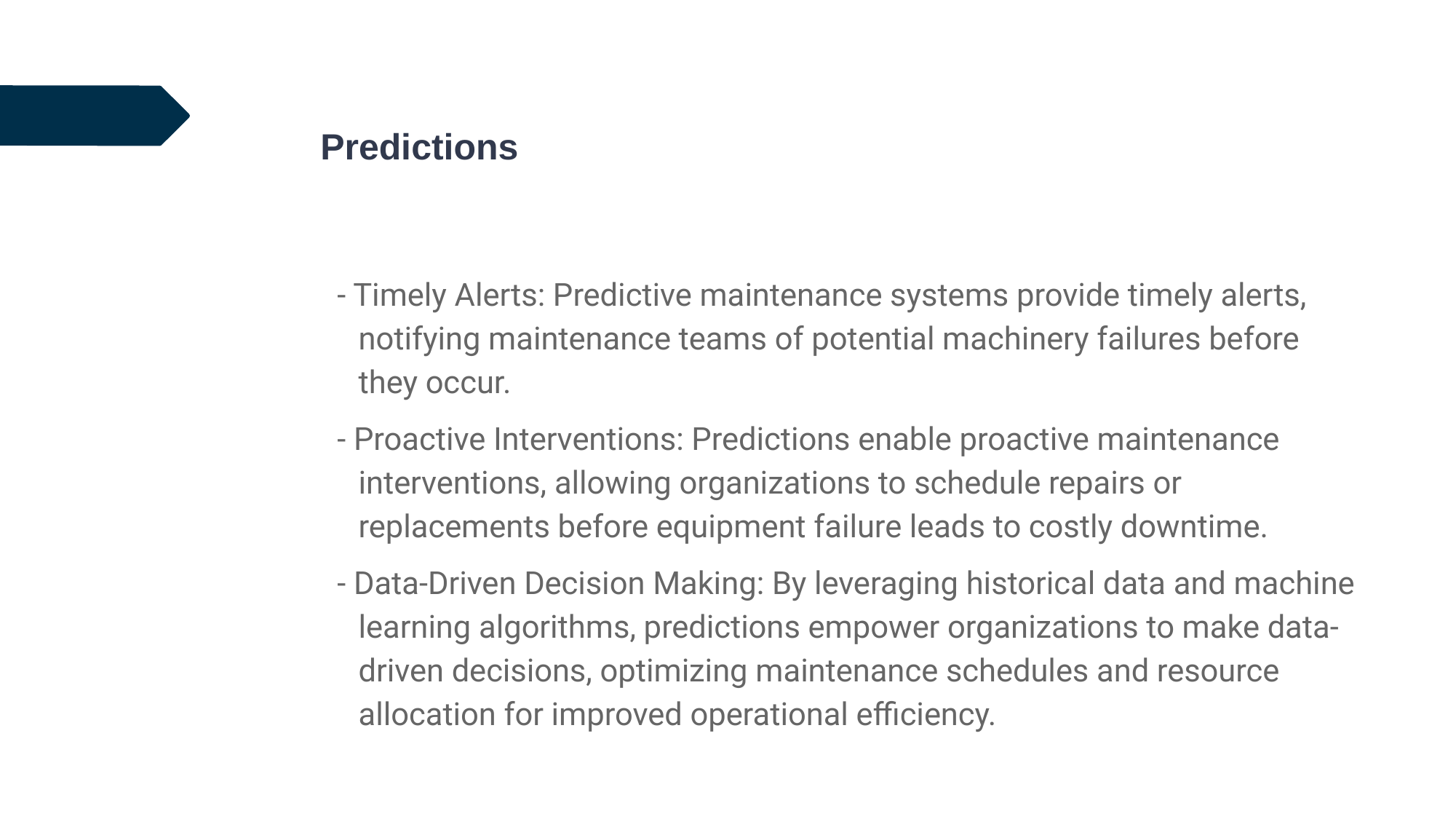

# Predictions

- Timely Alerts: Predictive maintenance systems provide timely alerts, notifying maintenance teams of potential machinery failures before they occur.
- Proactive Interventions: Predictions enable proactive maintenance interventions, allowing organizations to schedule repairs or replacements before equipment failure leads to costly downtime.
- Data-Driven Decision Making: By leveraging historical data and machine learning algorithms, predictions empower organizations to make data-driven decisions, optimizing maintenance schedules and resource allocation for improved operational efficiency.